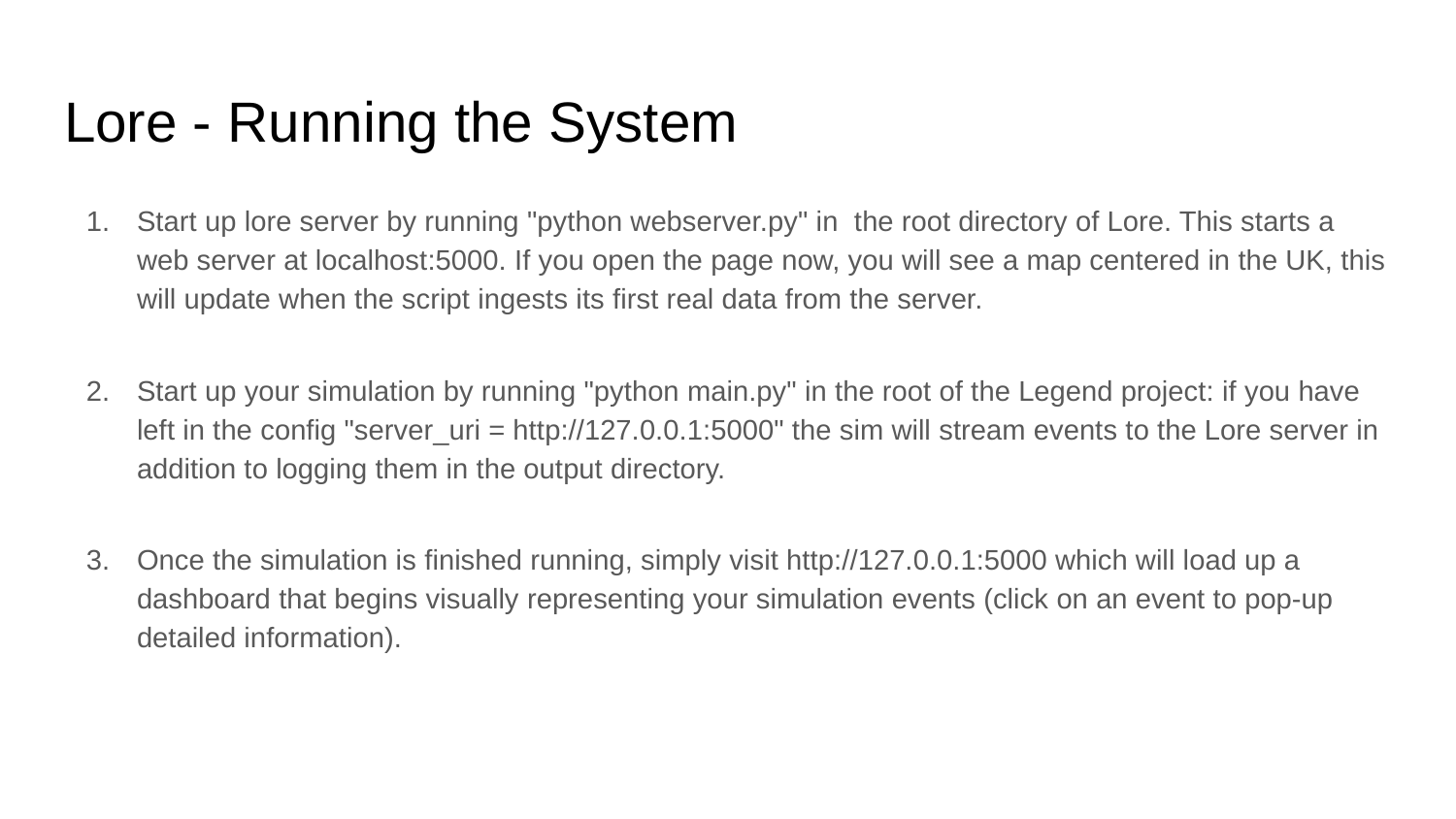

# Lore - Running the System
Start up lore server by running "python webserver.py" in  the root directory of Lore. This starts a web server at localhost:5000. If you open the page now, you will see a map centered in the UK, this will update when the script ingests its first real data from the server.
Start up your simulation by running "python main.py" in the root of the Legend project: if you have left in the config "server_uri = http://127.0.0.1:5000" the sim will stream events to the Lore server in addition to logging them in the output directory.
Once the simulation is finished running, simply visit http://127.0.0.1:5000 which will load up a dashboard that begins visually representing your simulation events (click on an event to pop-up detailed information).